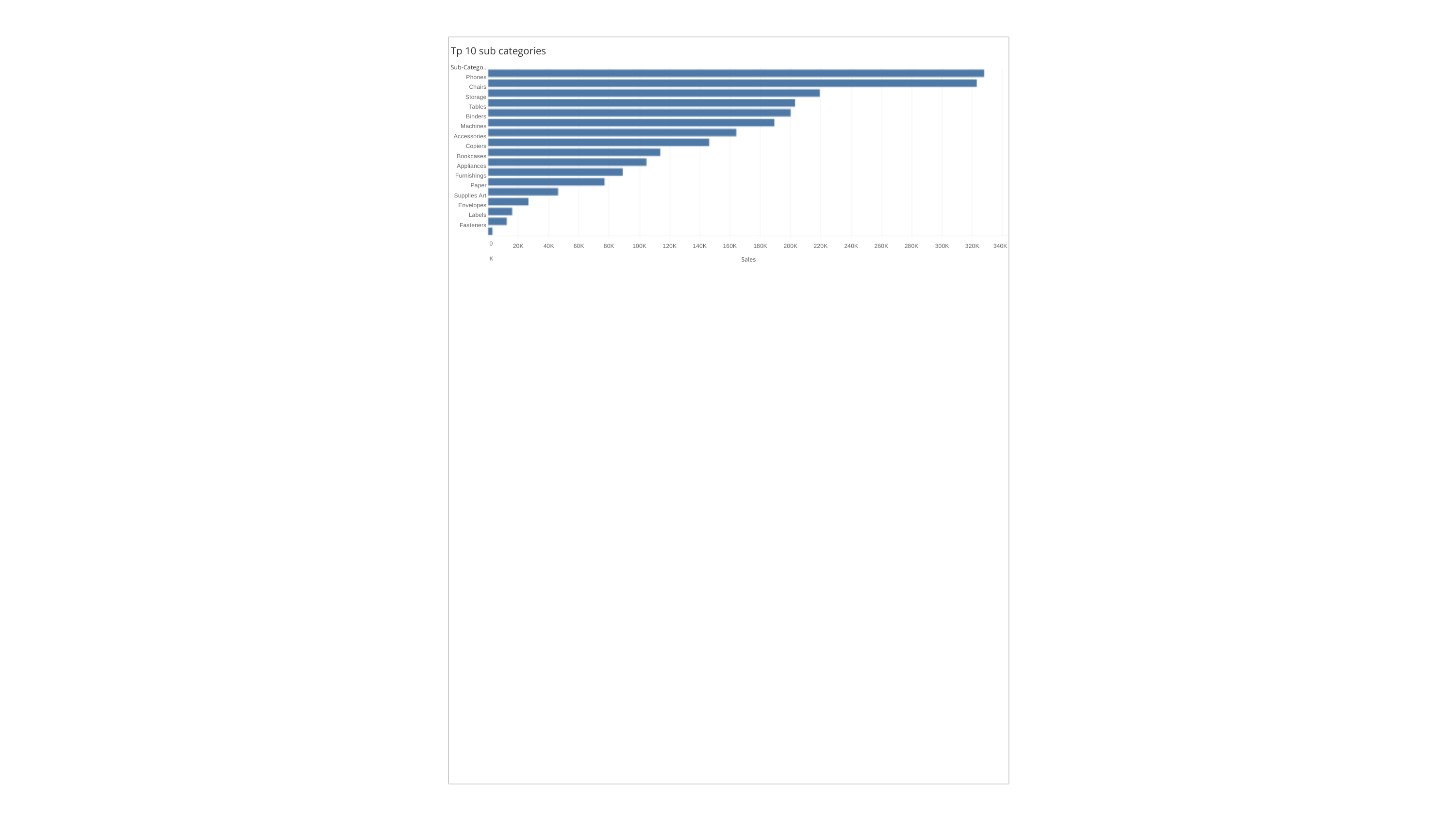

Tp 10 sub categories

Sub-Catego..
Phones Chairs Storage Tables Binders Machines Accessories Copiers Bookcases Appliances Furnishings Paper Supplies Art Envelopes Labels Fasteners

0K

20K

40K

60K

80K

100K

120K

140K

160K

180K

200K

220K

240K

260K

280K

300K

320K

340K

Sales